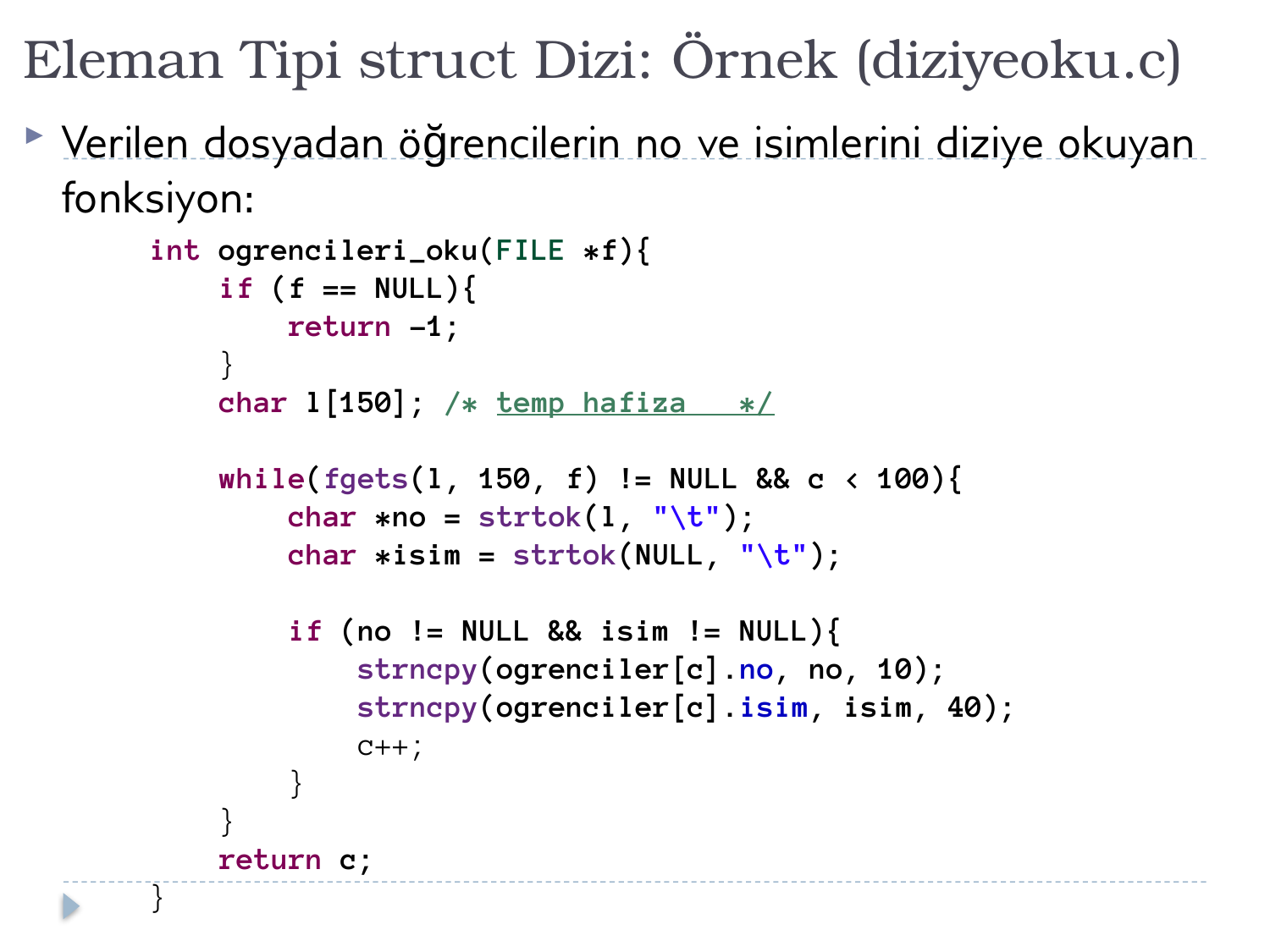

# Eleman Tipi struct Dizi: Örnek (diziyeoku.c)
Verilen dosyadan öğrencilerin no ve isimlerini diziye okuyan fonksiyon:
int ogrencileri_oku(FILE *f){
    if (f == NULL){
        return -1;
    }
    char l[150]; /* temp hafiza   */

    while(fgets(l, 150, f) != NULL && c < 100){
        char *no = strtok(l, "\t");
        char *isim = strtok(NULL, "\t");

        if (no != NULL && isim != NULL){
            strncpy(ogrenciler[c].no, no, 10);
            strncpy(ogrenciler[c].isim, isim, 40);
            c++;
        }
    }
    return c;
}